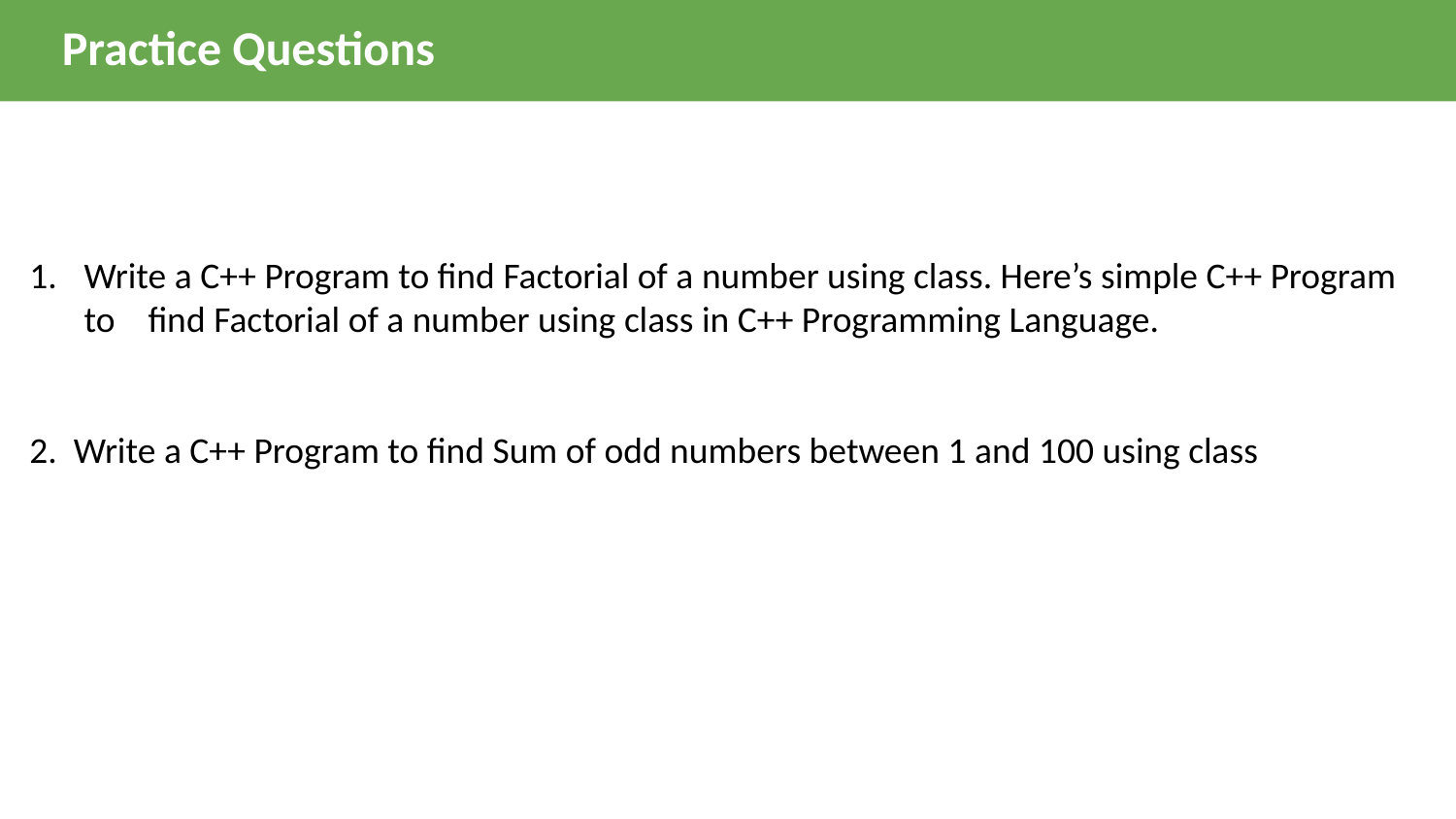

Practice Questions

Write a C++ Program to find Factorial of a number using class. Here’s simple C++ Program to    find Factorial of a number using class in C++ Programming Language.

2.  Write a C++ Program to find Sum of odd numbers between 1 and 100 using class